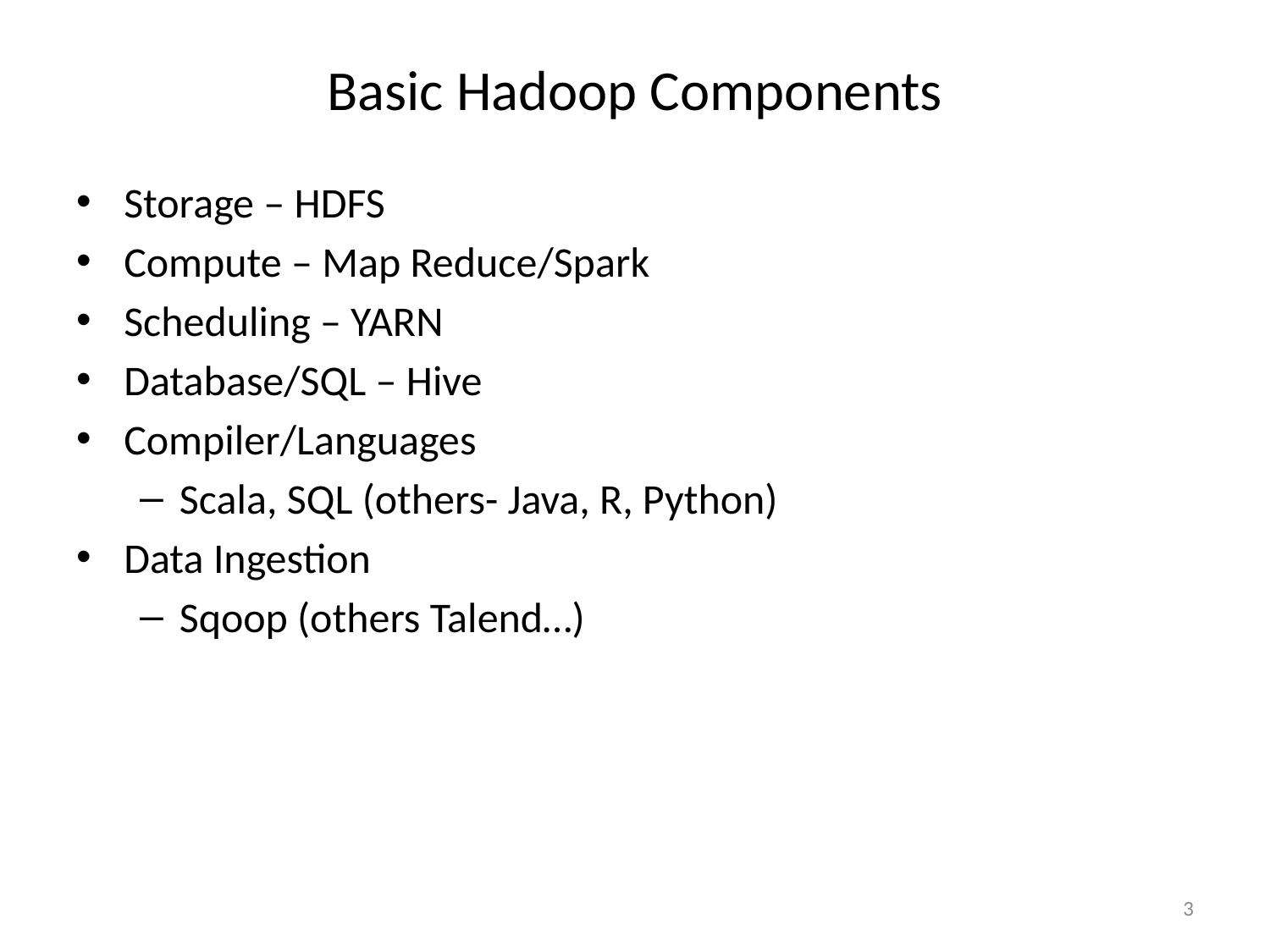

# Basic Hadoop Components
Storage – HDFS
Compute – Map Reduce/Spark
Scheduling – YARN
Database/SQL – Hive
Compiler/Languages
Scala, SQL (others- Java, R, Python)
Data Ingestion
Sqoop (others Talend…)

3